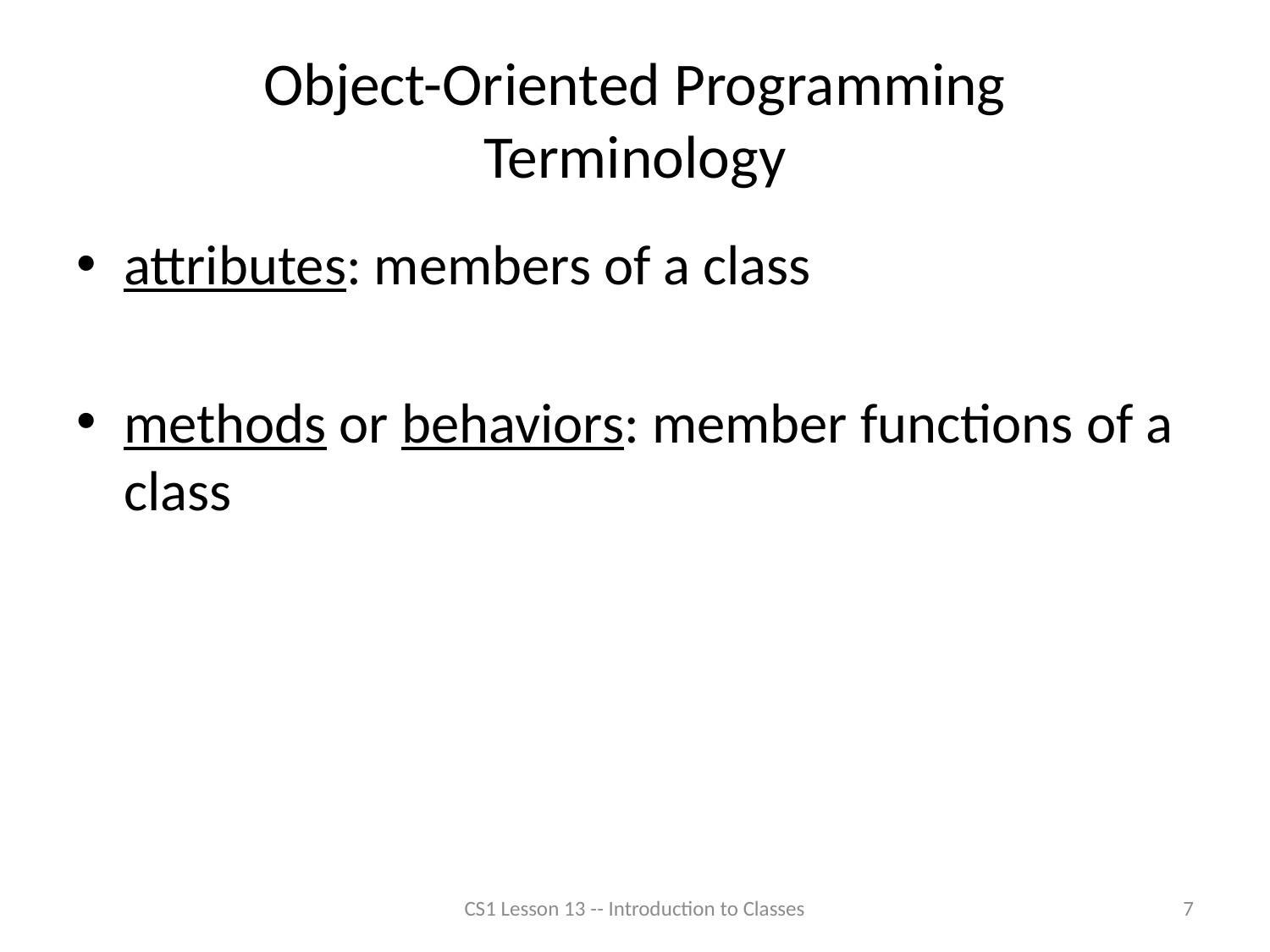

# Object-Oriented Programming Terminology
attributes: members of a class

methods or behaviors: member functions of a class

CS1 Lesson 13 -- Introduction to Classes
7